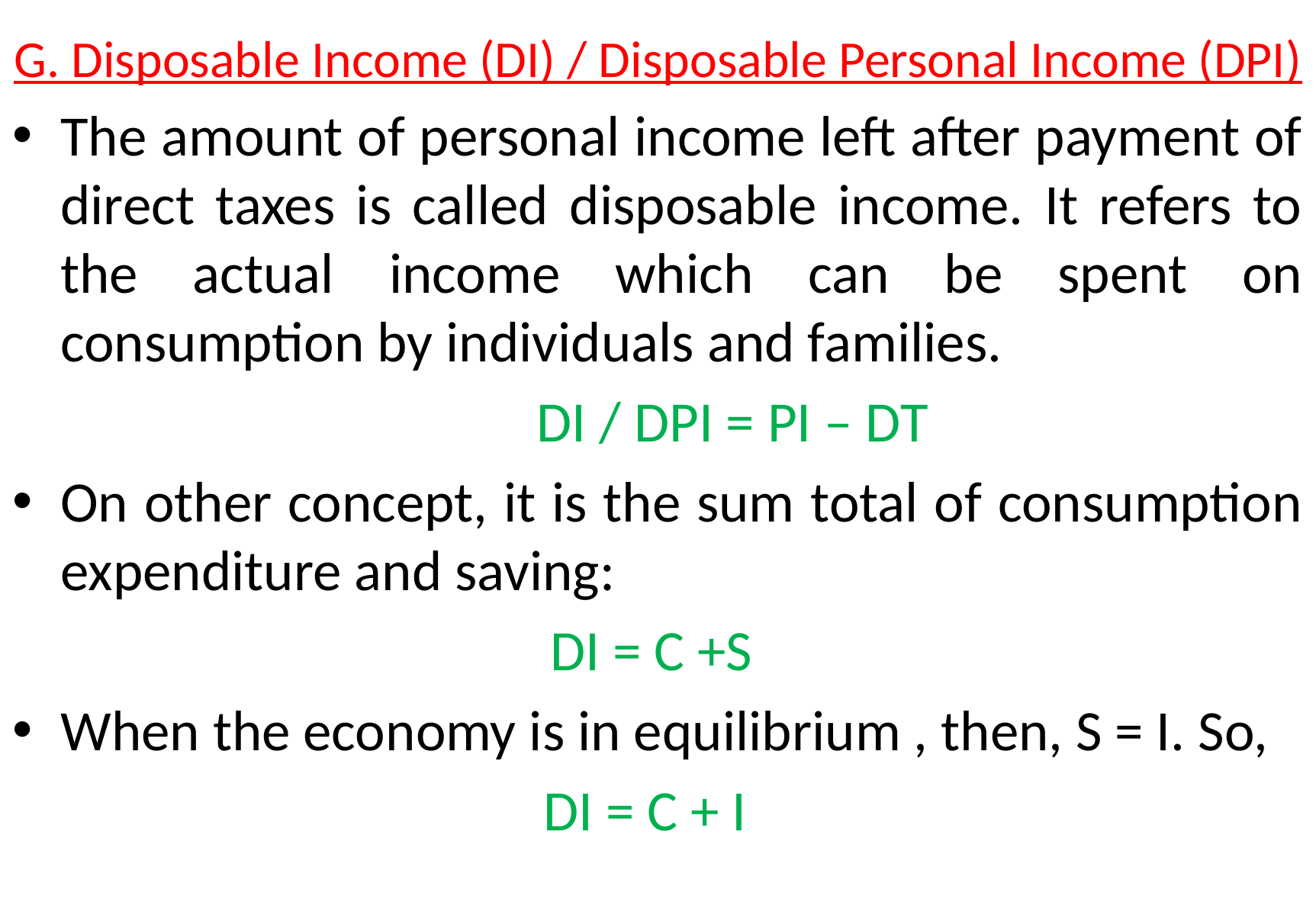

G. Disposable Income (DI) / Disposable Personal Income (DPI)
The amount of personal income left after payment of direct taxes is called disposable income. It refers to the actual income which can be spent on consumption by individuals and families.
		DI / DPI = PI – DT
On other concept, it is the sum total of consumption expenditure and saving:
DI = C +S
When the economy is in equilibrium , then, S = I. So,
DI = C + I